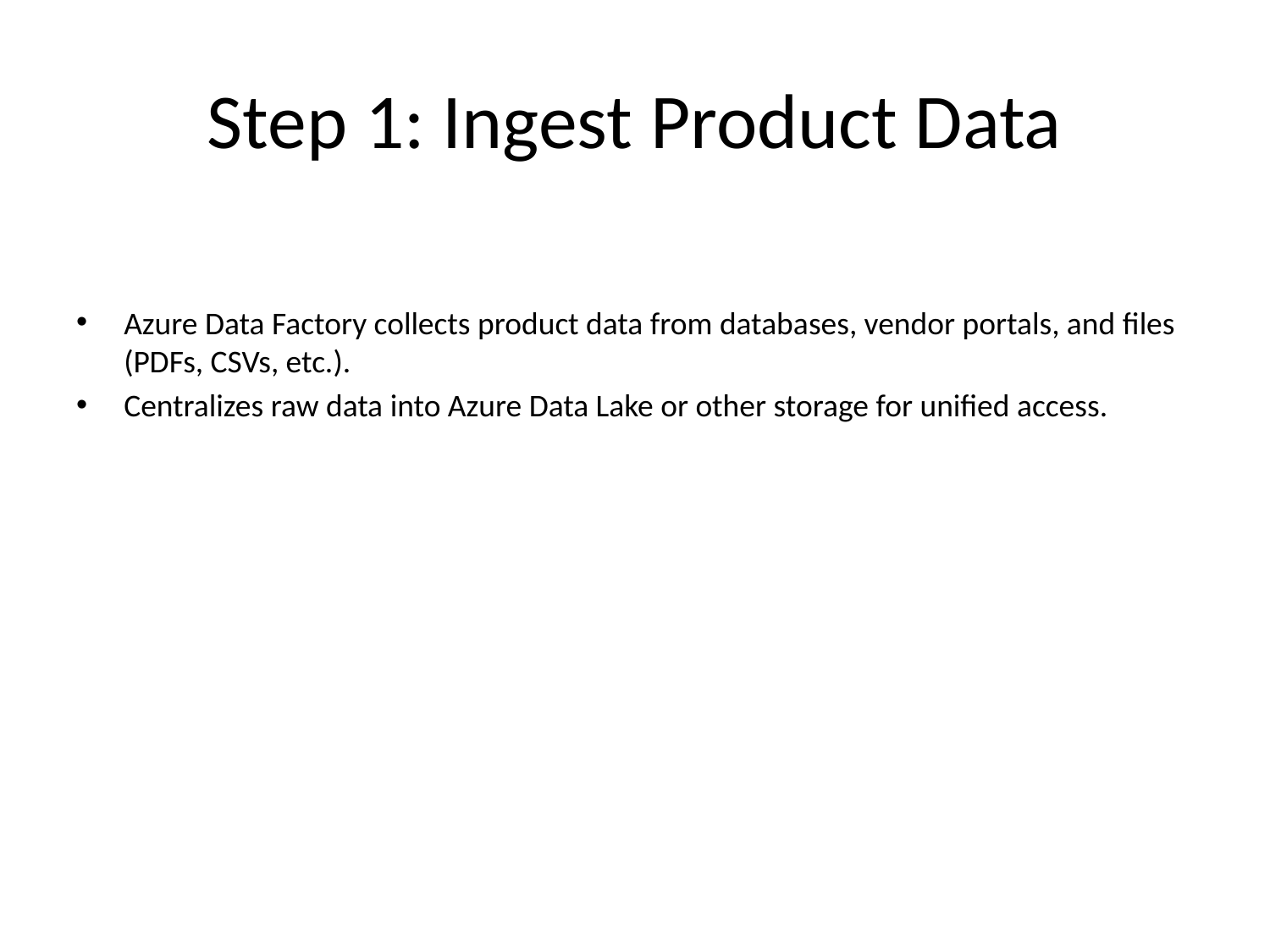

# Step 1: Ingest Product Data

Azure Data Factory collects product data from databases, vendor portals, and files (PDFs, CSVs, etc.).
Centralizes raw data into Azure Data Lake or other storage for unified access.